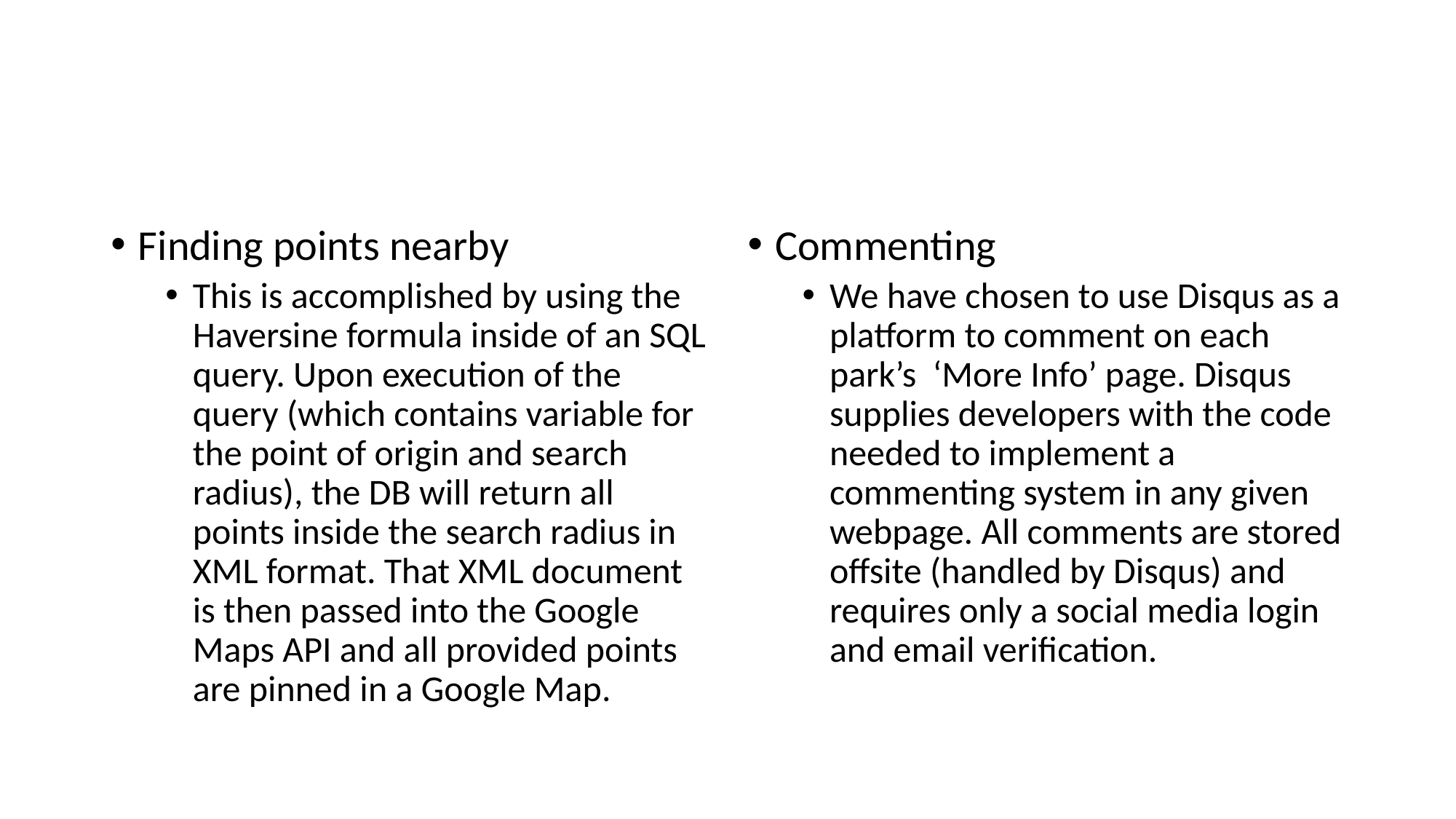

Finding points nearby
This is accomplished by using the Haversine formula inside of an SQL query. Upon execution of the query (which contains variable for the point of origin and search radius), the DB will return all points inside the search radius in XML format. That XML document is then passed into the Google Maps API and all provided points are pinned in a Google Map.
Commenting
We have chosen to use Disqus as a platform to comment on each park’s  ‘More Info’ page. Disqus supplies developers with the code needed to implement a commenting system in any given webpage. All comments are stored offsite (handled by Disqus) and requires only a social media login and email verification.